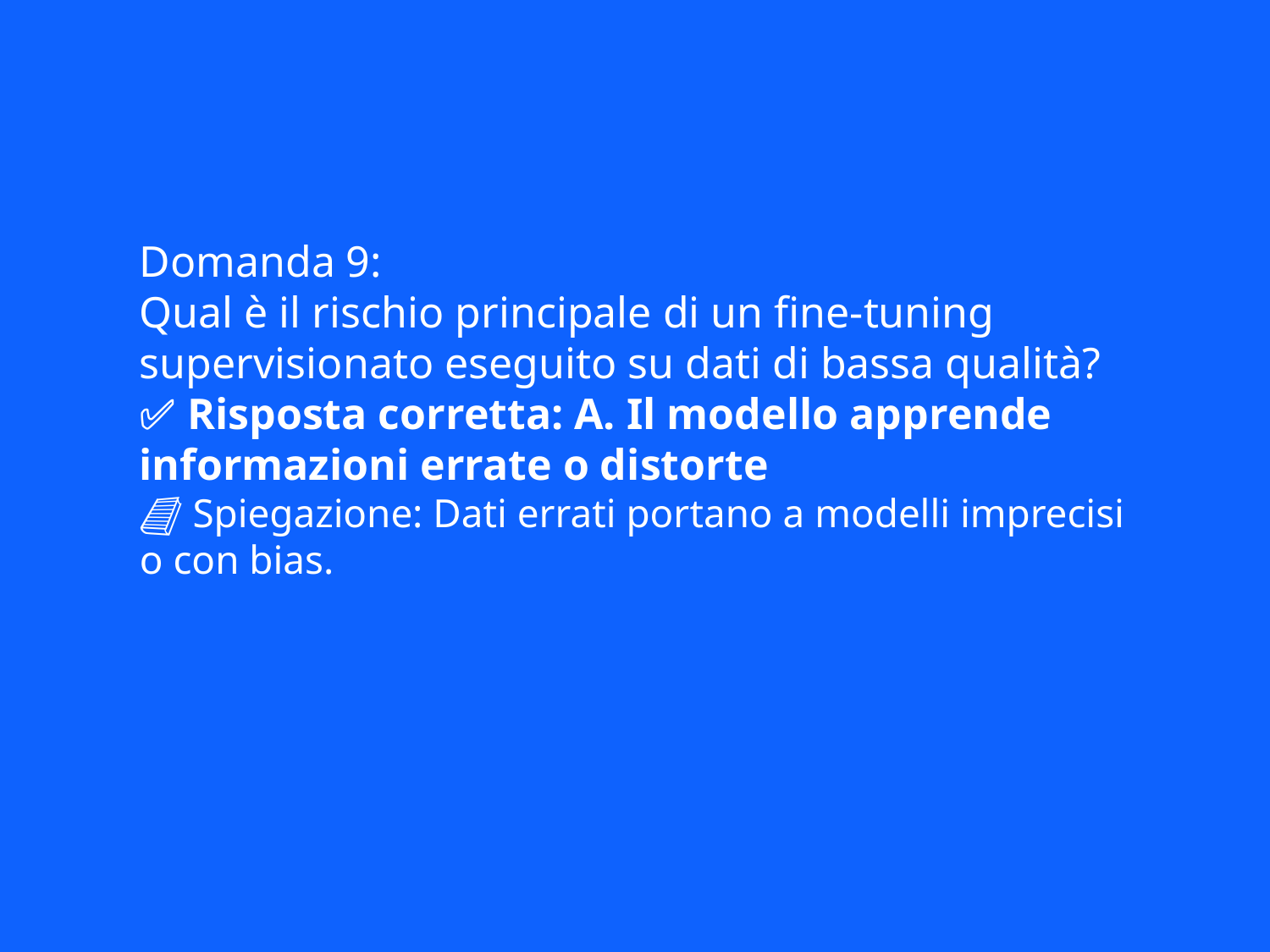

Domanda 9:
Qual è il rischio principale di un fine-tuning supervisionato eseguito su dati di bassa qualità?
✅ Risposta corretta: A. Il modello apprende informazioni errate o distorte
📘 Spiegazione: Dati errati portano a modelli imprecisi o con bias.